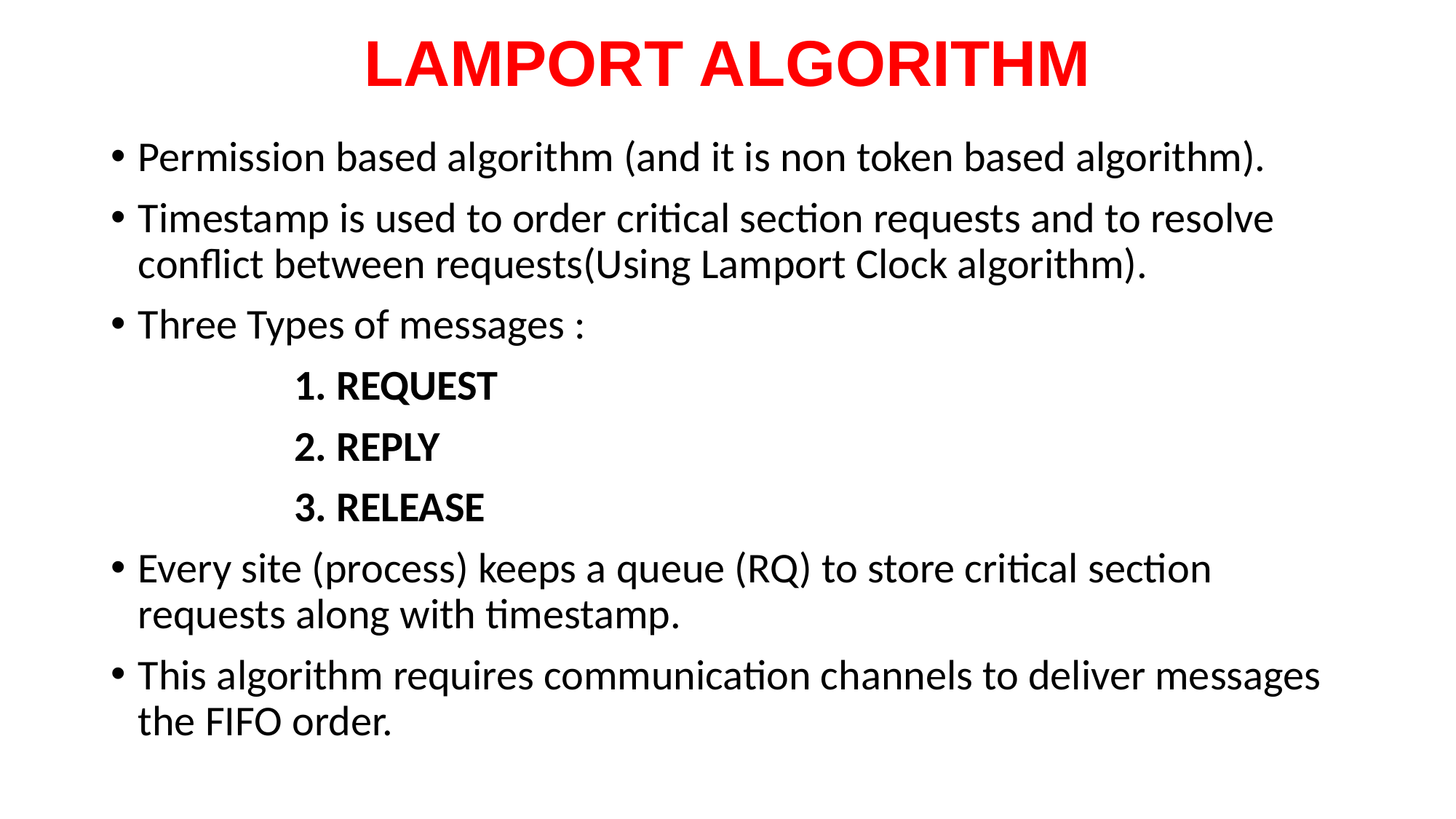

# LAMPORT ALGORITHM
Permission based algorithm (and it is non token based algorithm).
Timestamp is used to order critical section requests and to resolve conflict between requests(Using Lamport Clock algorithm).
Three Types of messages :
                   1. REQUEST
                   2. REPLY
                   3. RELEASE
Every site (process) keeps a queue (RQ) to store critical section requests along with timestamp.
This algorithm requires communication channels to deliver messages the FIFO order.